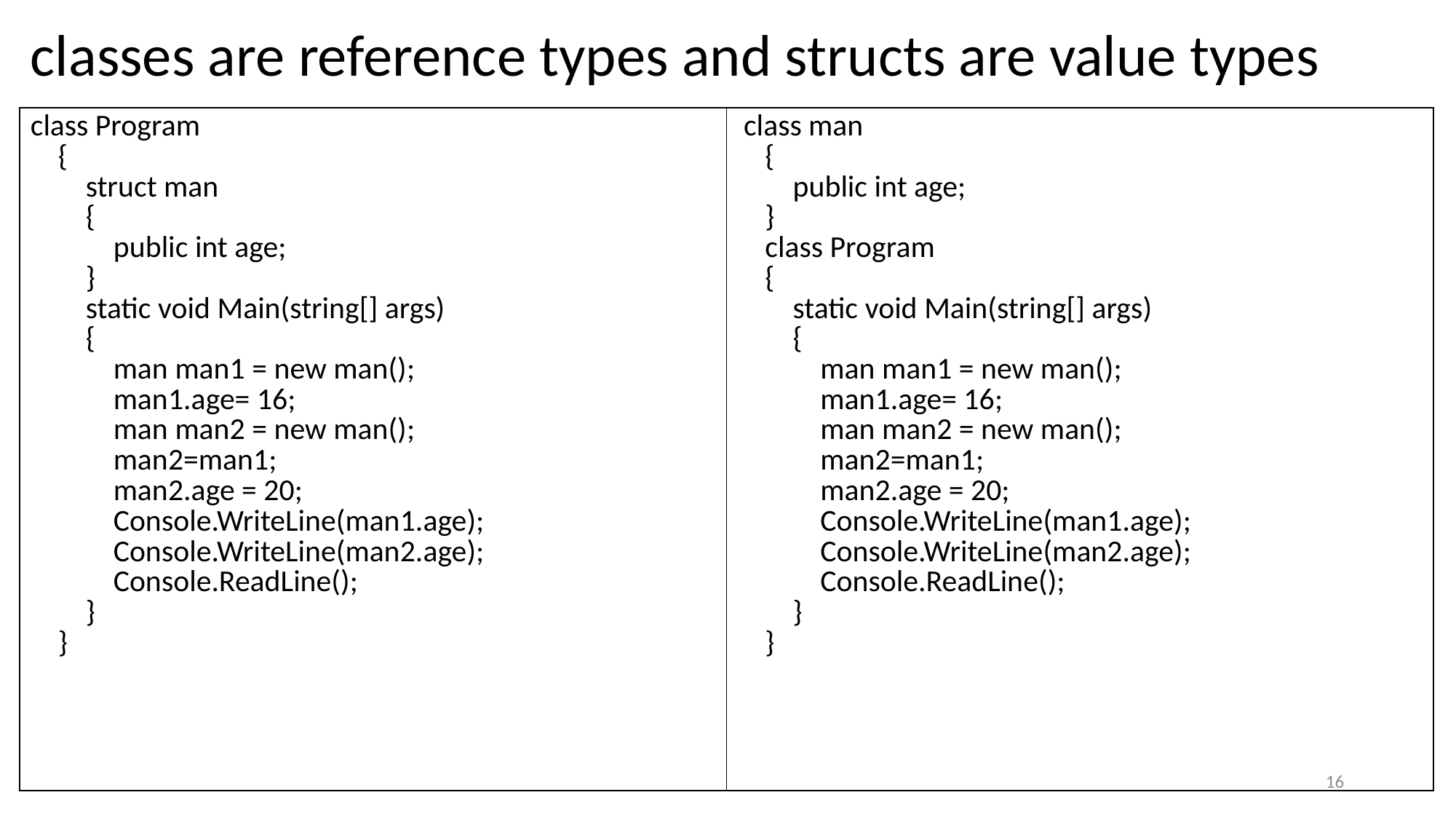

# classes are reference types and structs are value types
| class Program { struct man { public int age; } static void Main(string[] args) { man man1 = new man(); man1.age= 16; man man2 = new man(); man2=man1; man2.age = 20; Console.WriteLine(man1.age); Console.WriteLine(man2.age); Console.ReadLine(); } } | class man { public int age; } class Program { static void Main(string[] args) { man man1 = new man(); man1.age= 16; man man2 = new man(); man2=man1; man2.age = 20; Console.WriteLine(man1.age); Console.WriteLine(man2.age); Console.ReadLine(); } } |
| --- | --- |
16